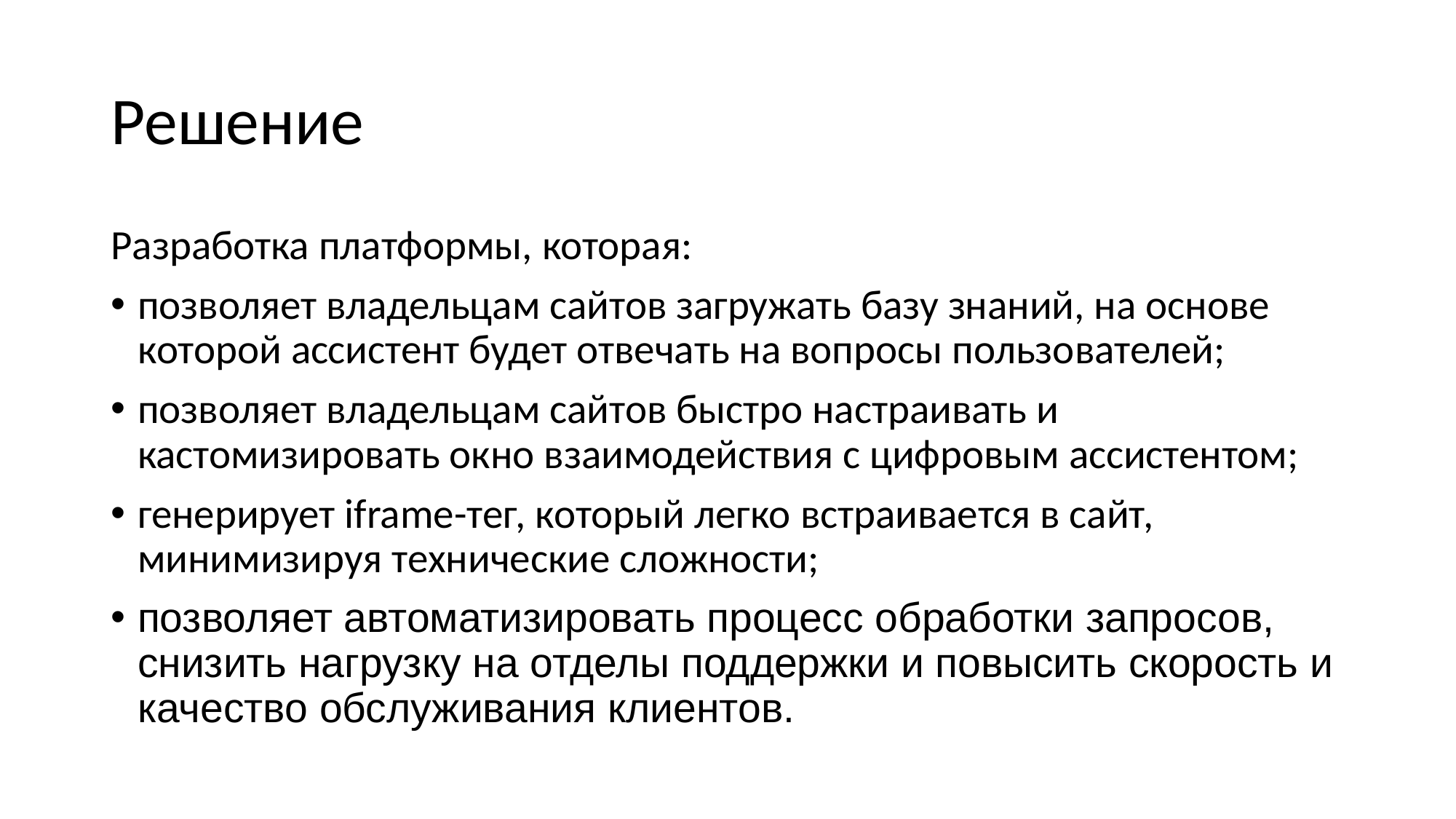

# Решение
Разработка платформы, которая:
позволяет владельцам сайтов загружать базу знаний, на основе которой ассистент будет отвечать на вопросы пользователей;
позволяет владельцам сайтов быстро настраивать и кастомизировать окно взаимодействия с цифровым ассистентом;
генерирует iframe-тег, который легко встраивается в сайт, минимизируя технические сложности;
позволяет автоматизировать процесс обработки запросов, снизить нагрузку на отделы поддержки и повысить скорость и качество обслуживания клиентов.